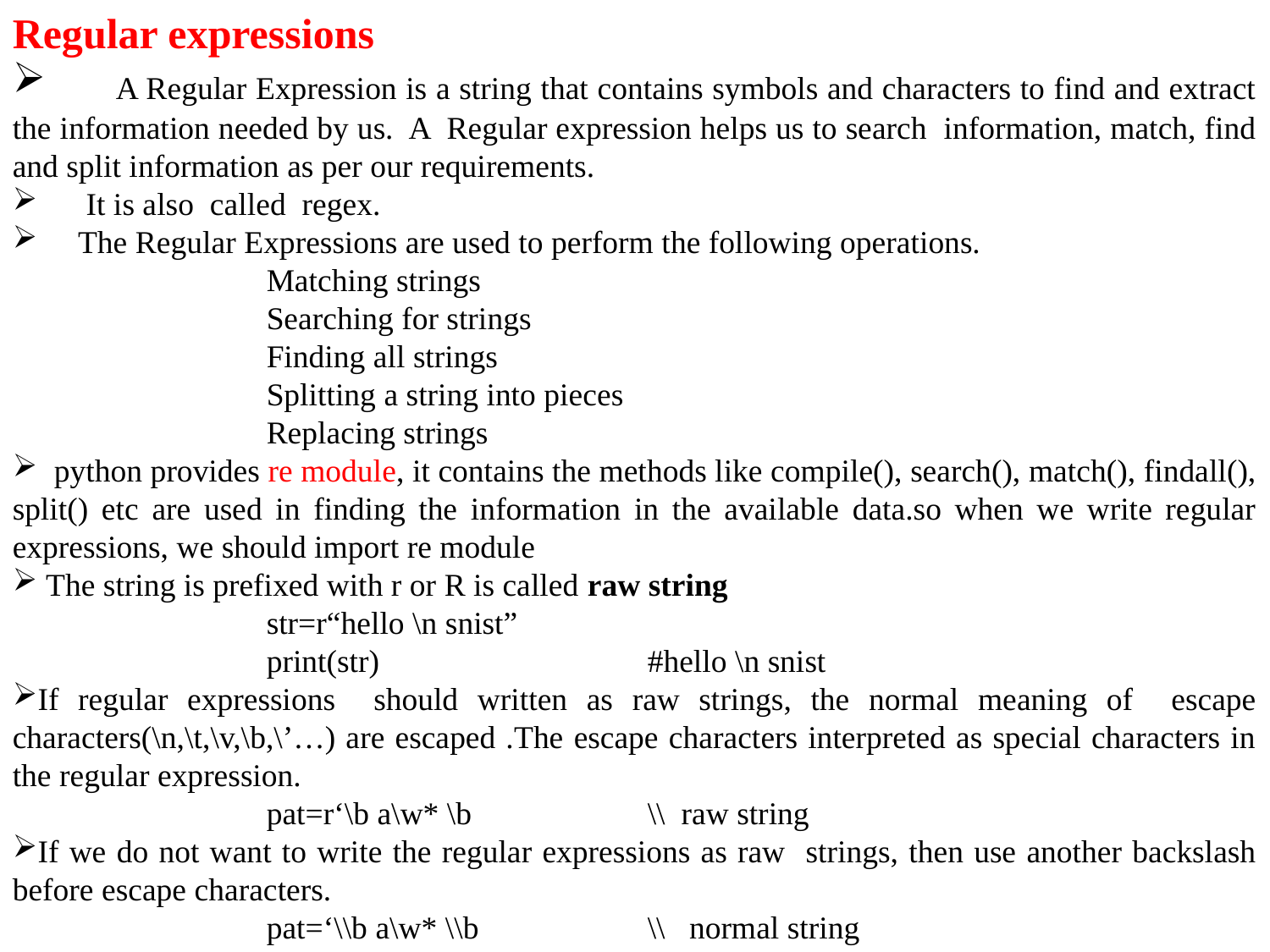

Regular expressions
      A Regular Expression is a string that contains symbols and characters to find and extract the information needed by us.  A  Regular expression helps us to search  information, match, find and split information as per our requirements.
      It is also  called  regex.
     The Regular Expressions are used to perform the following operations.
    		Matching strings
      		Searching for strings
      		Finding all strings
      		Splitting a string into pieces
      		Replacing strings
  python provides re module, it contains the methods like compile(), search(), match(), findall(), split() etc are used in finding the information in the available data.so when we write regular expressions, we should import re module
 The string is prefixed with r or R is called raw string
 		str=r“hello \n snist”
		print(str)			#hello \n snist
If regular expressions  should written as raw strings, the normal meaning of  escape characters(\n,\t,\v,\b,\’…) are escaped .The escape characters interpreted as special characters in the regular expression.
		pat=r‘\b a\w* \b		\\  raw string
If we do not want to write the regular expressions as raw  strings, then use another backslash before escape characters.
		pat=‘\\b a\w* \\b		\\   normal string